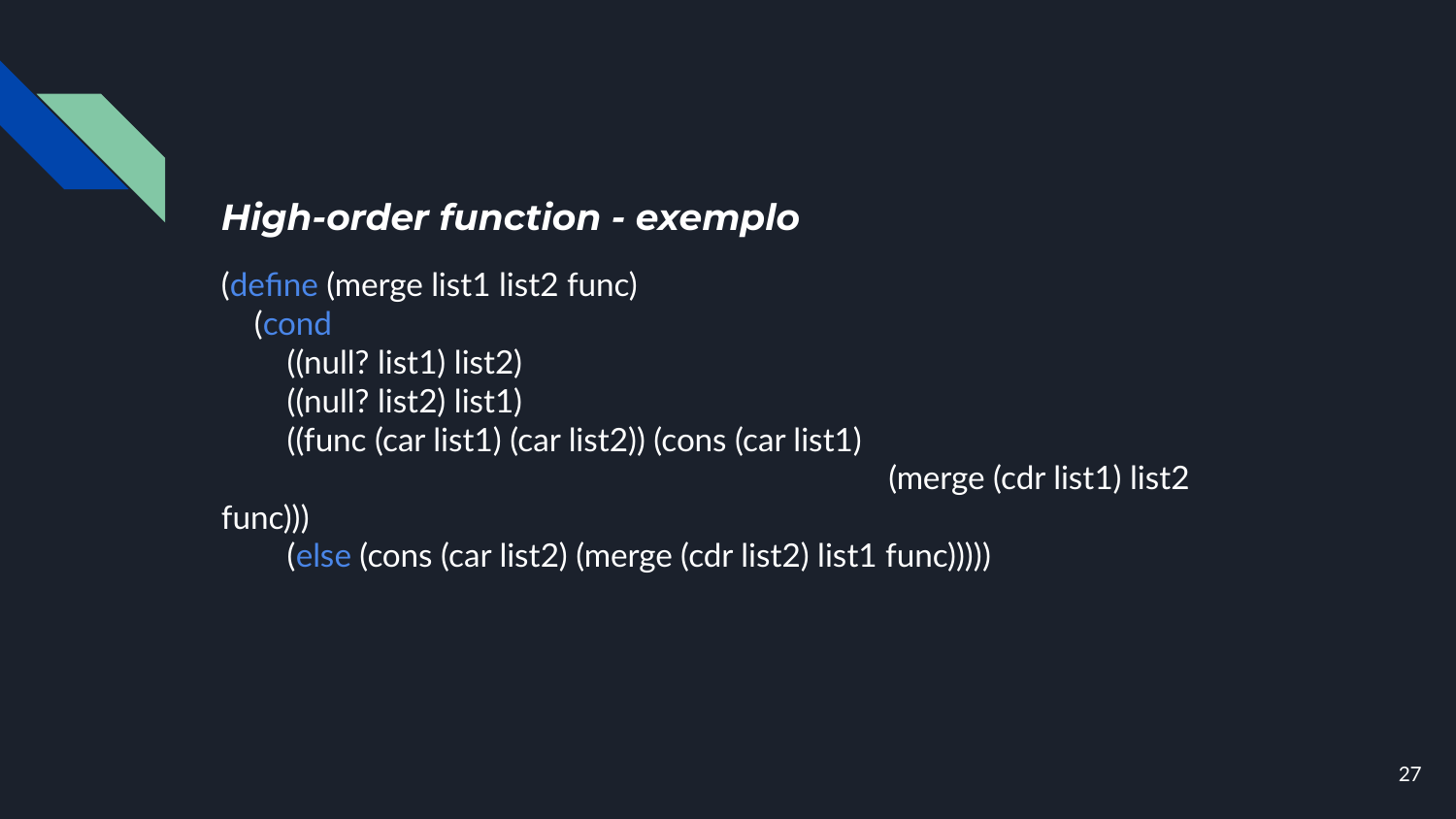

# High-order function - exemplo
(define (merge list1 list2 func)
    (cond
        ((null? list1) list2)
        ((null? list2) list1)
        ((func (car list1) (car list2)) (cons (car list1)
                                                                                 (merge (cdr list1) list2 func)))
        (else (cons (car list2) (merge (cdr list2) list1 func)))))

27